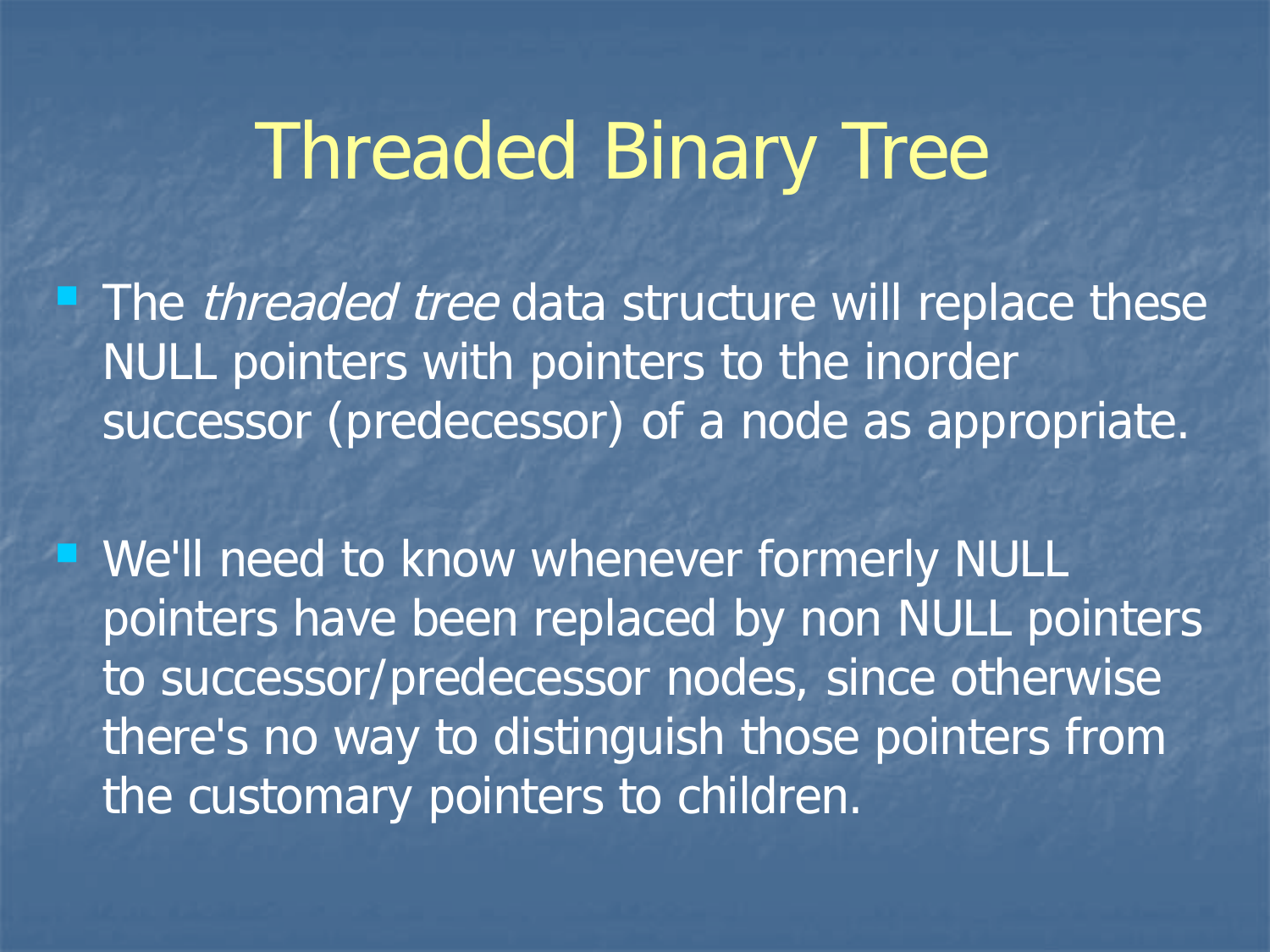

# Threaded Binary Tree
The threaded tree data structure will replace these NULL pointers with pointers to the inorder successor (predecessor) of a node as appropriate.

We'll need to know whenever formerly NULL pointers have been replaced by non NULL pointers to successor/predecessor nodes, since otherwise there's no way to distinguish those pointers from the customary pointers to children.